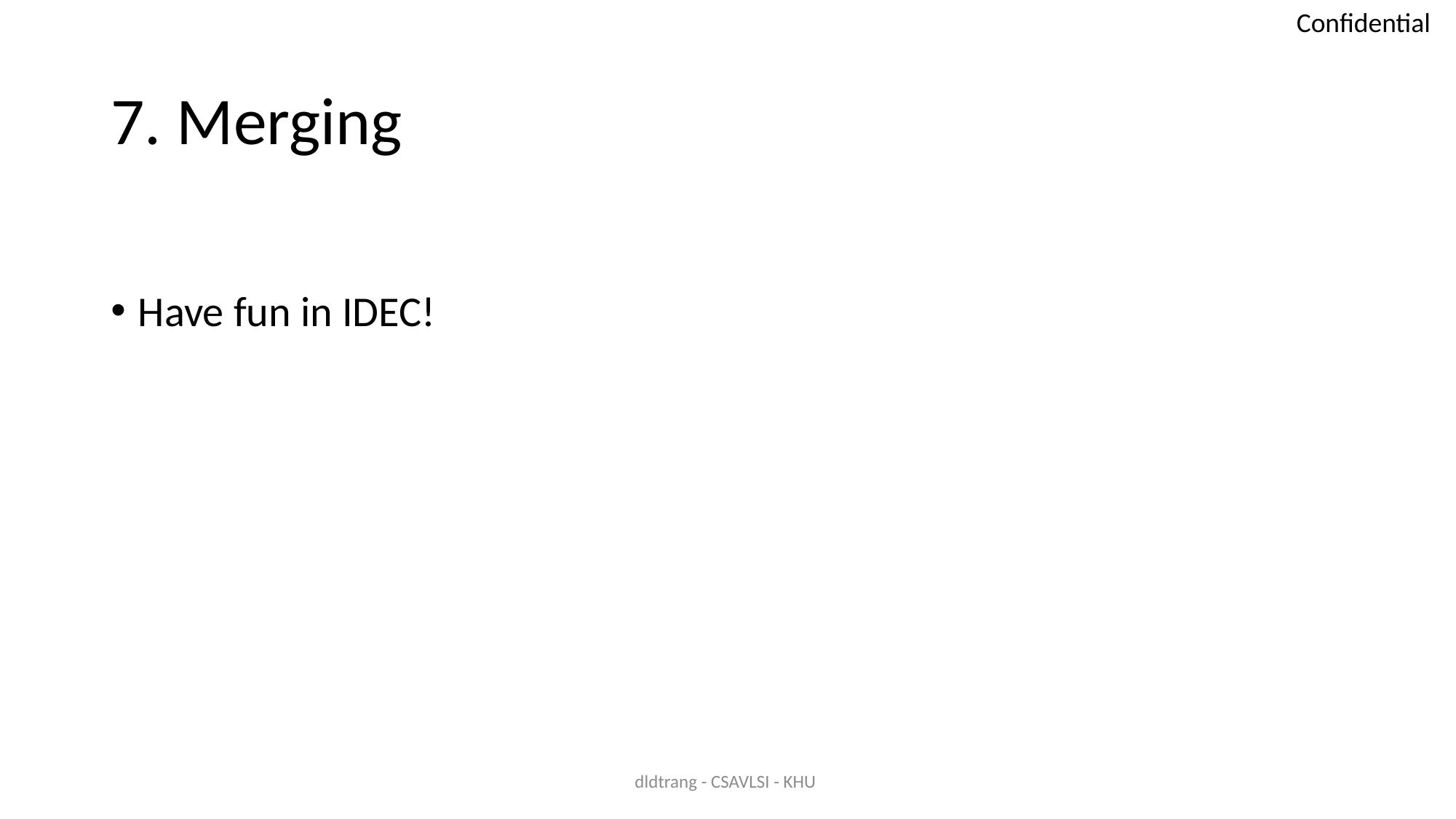

# 7. Merging

Have fun in IDEC!
dldtrang - CSAVLSI - KHU